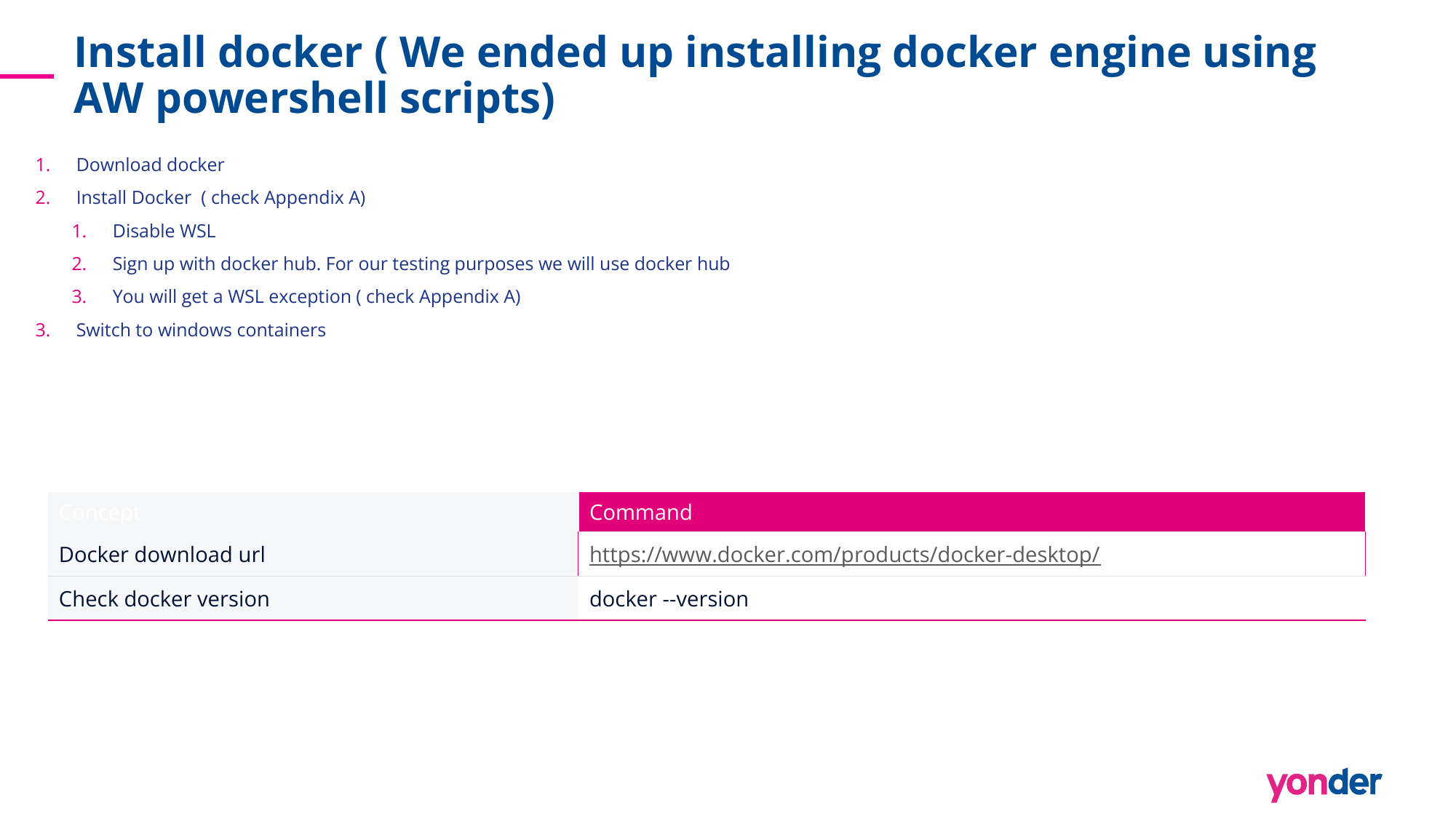

# Install docker ( We ended up installing docker engine using AW powershell scripts)
Download docker
Install Docker  ( check Appendix A)
Disable WSL
Sign up with docker hub. For our testing purposes we will use docker hub
You will get a WSL exception ( check Appendix A)
Switch to windows containers

| Concept | Command |
| --- | --- |
| Docker download url | https://www.docker.com/products/docker-desktop/ |
| Check docker version | docker --version |